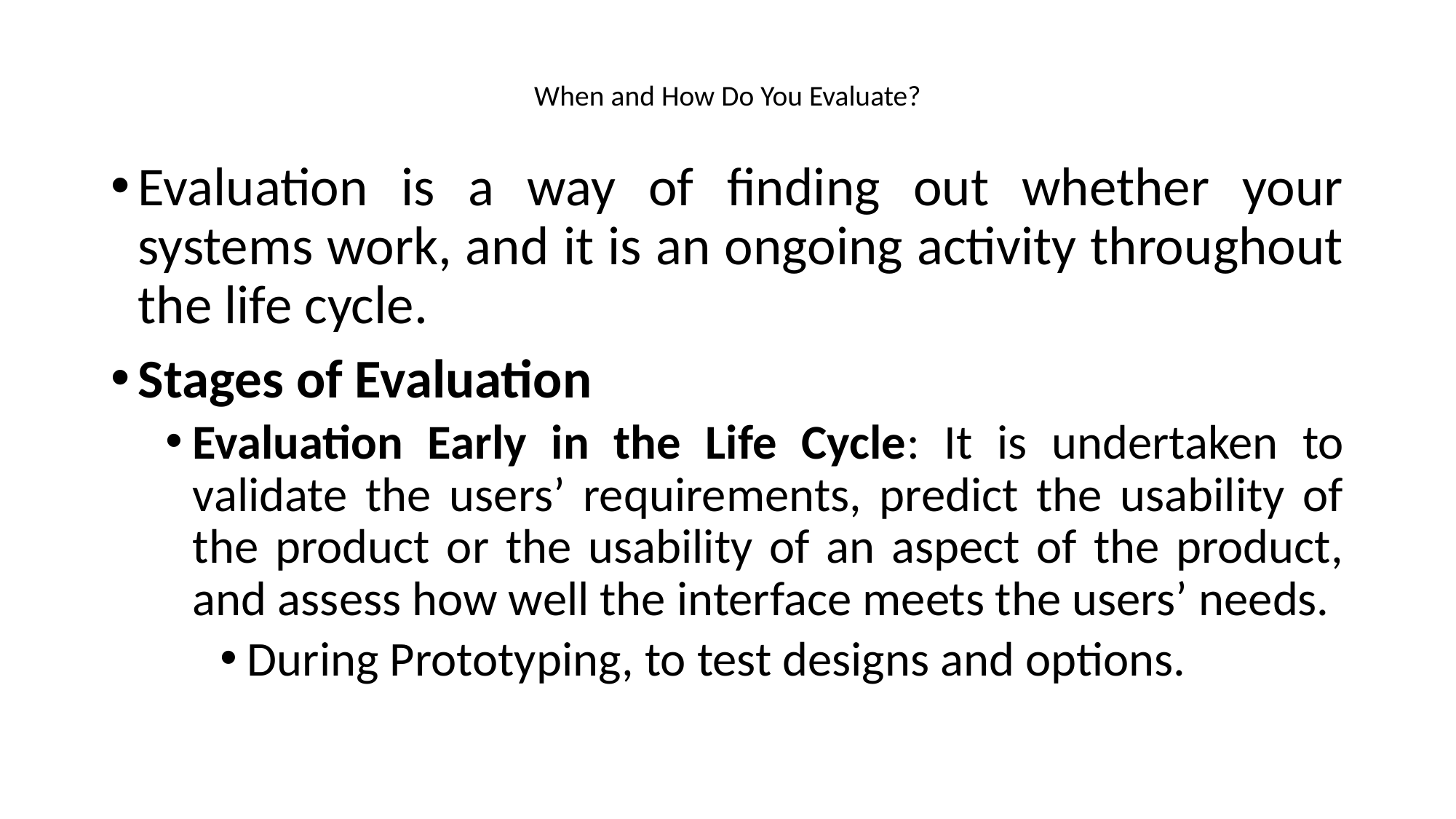

# When and How Do You Evaluate?
Evaluation is a way of finding out whether your systems work, and it is an ongoing activity throughout the life cycle.
Stages of Evaluation
Evaluation Early in the Life Cycle: It is undertaken to validate the users’ requirements, predict the usability of the product or the usability of an aspect of the product, and assess how well the interface meets the users’ needs.
During Prototyping, to test designs and options.